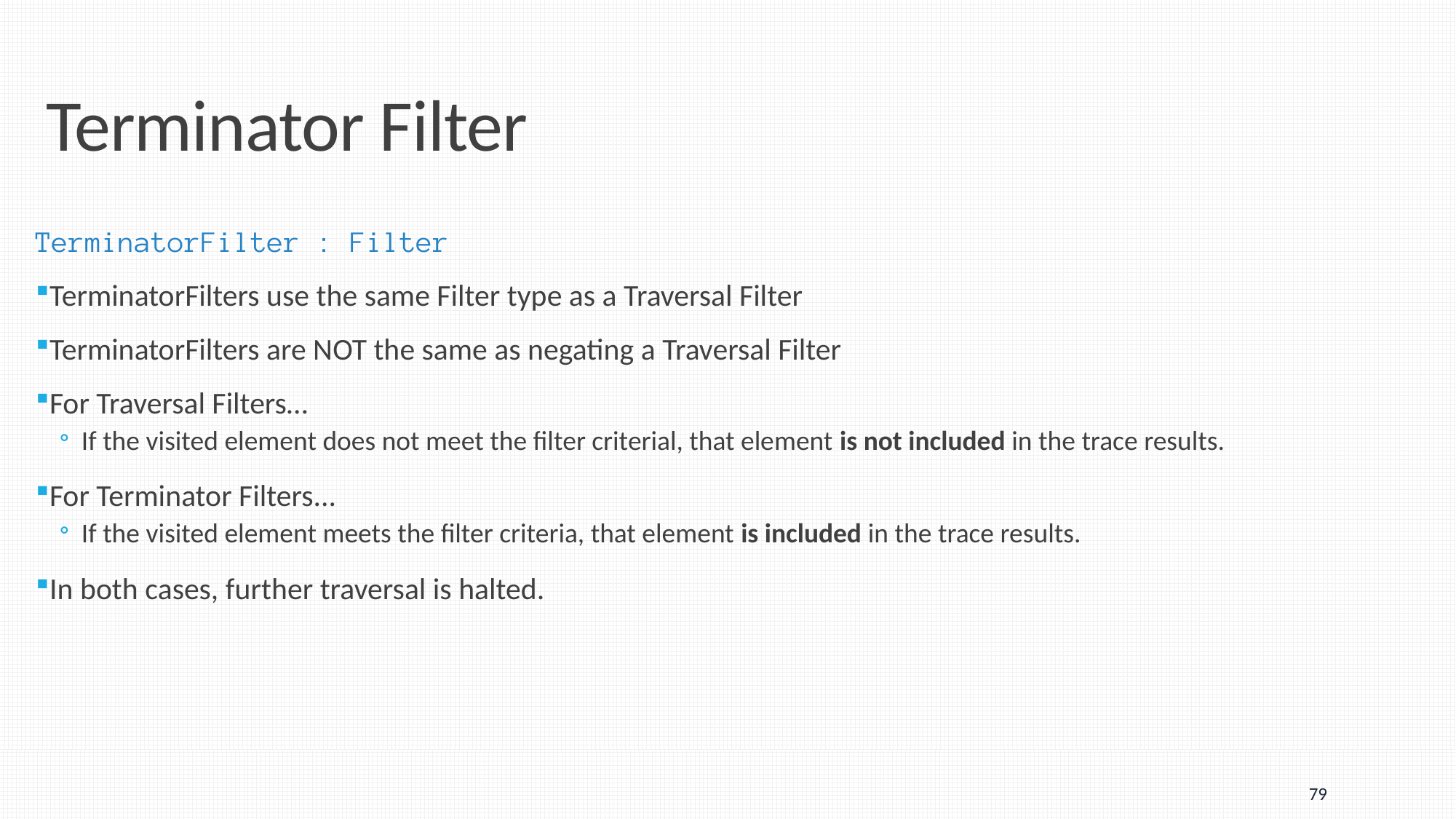

# Terminator Filter
TerminatorFilter : Filter
TerminatorFilters use the same Filter type as a Traversal Filter
TerminatorFilters are NOT the same as negating a Traversal Filter
For Traversal Filters…
If the visited element does not meet the filter criterial, that element is not included in the trace results.
For Terminator Filters...
If the visited element meets the filter criteria, that element is included in the trace results.
In both cases, further traversal is halted.

79